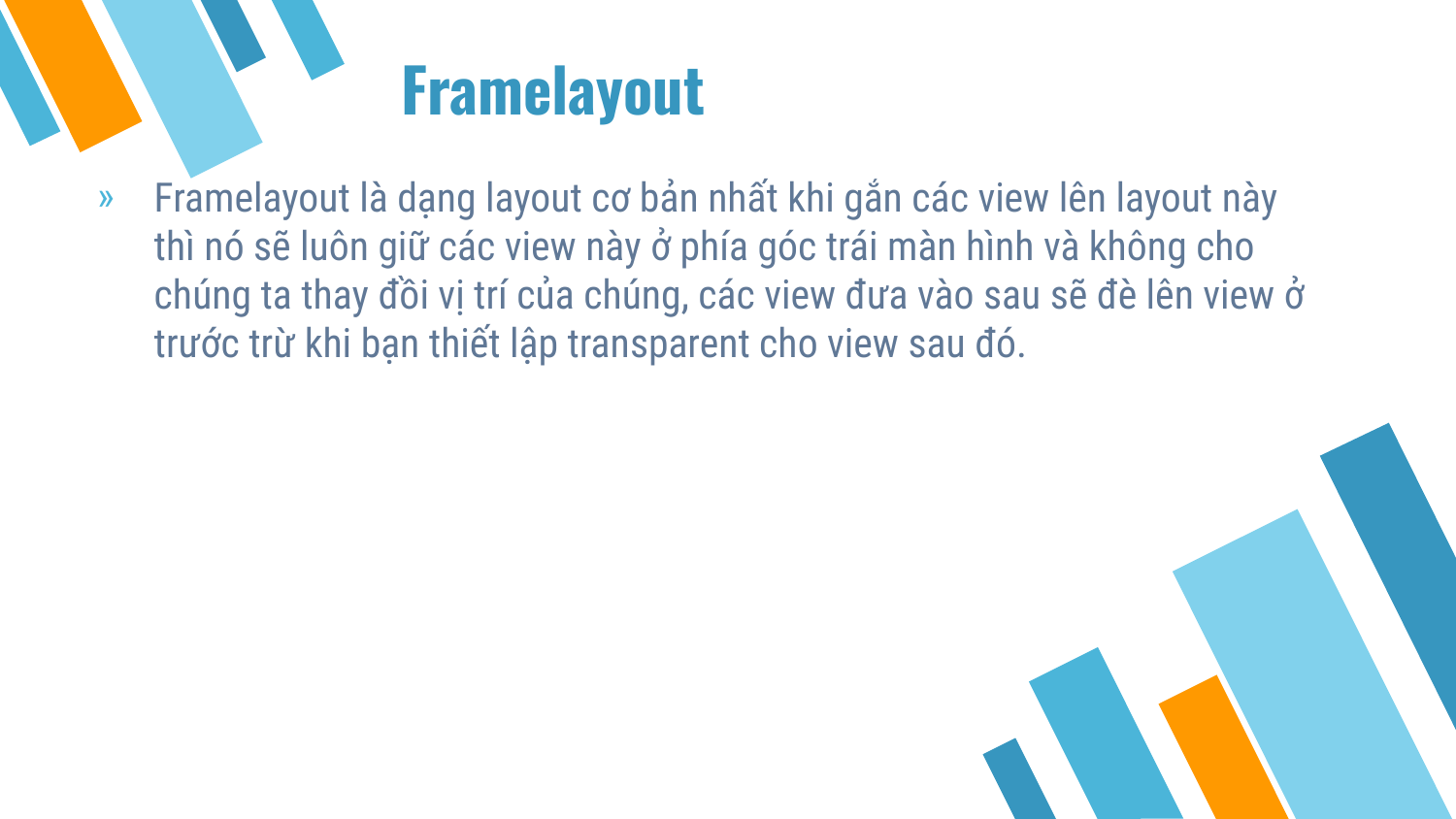

5
Framelayout
Framelayout là dạng layout cơ bản nhất khi gắn các view lên layout này thì nó sẽ luôn giữ các view này ở phía góc trái màn hình và không cho chúng ta thay đồi vị trí của chúng, các view đưa vào sau sẽ đè lên view ở trước trừ khi bạn thiết lập transparent cho view sau đó.